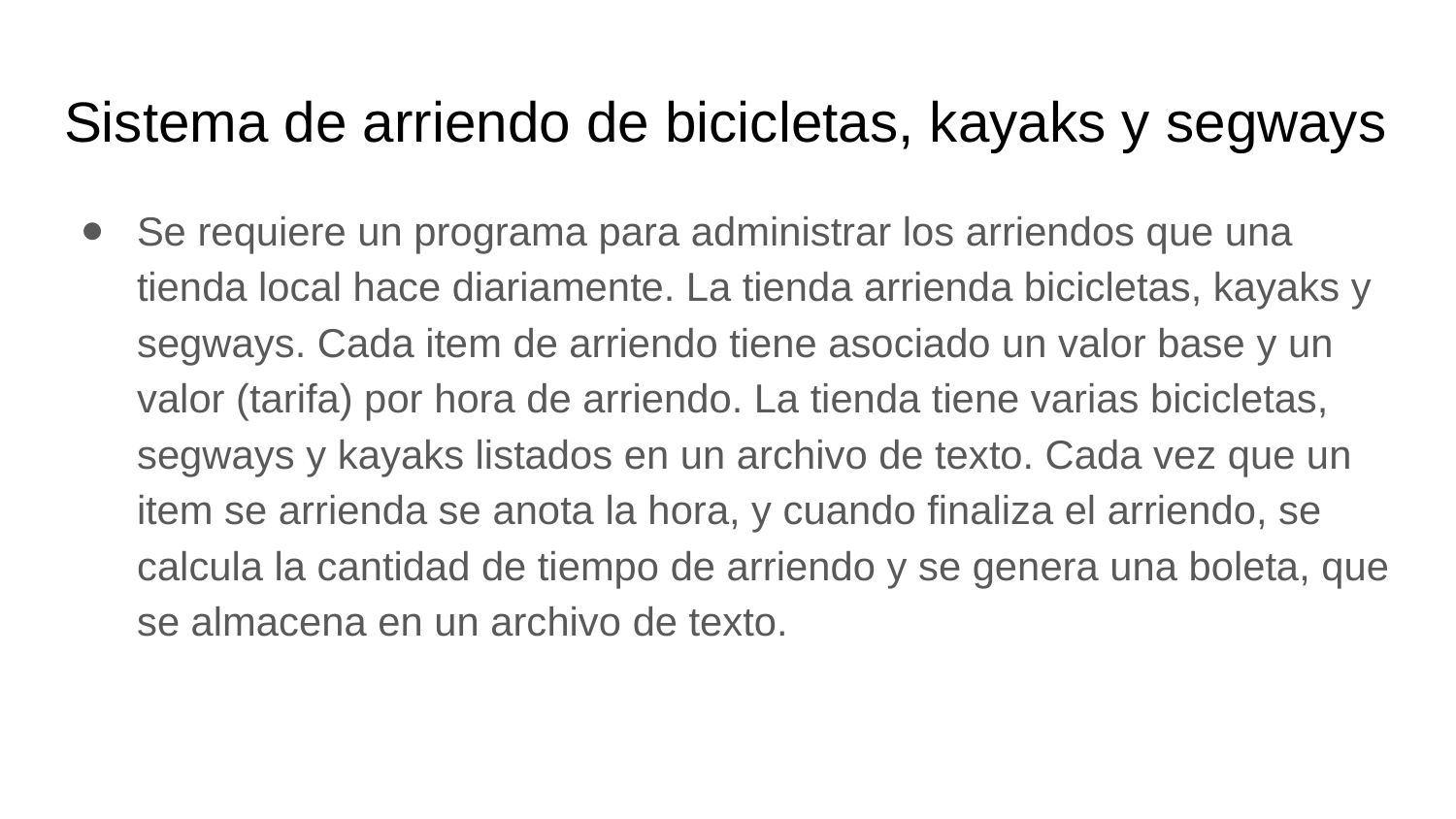

# Sistema de arriendo de bicicletas, kayaks y segways
Se requiere un programa para administrar los arriendos que una tienda local hace diariamente. La tienda arrienda bicicletas, kayaks y segways. Cada item de arriendo tiene asociado un valor base y un valor (tarifa) por hora de arriendo. La tienda tiene varias bicicletas, segways y kayaks listados en un archivo de texto. Cada vez que un item se arrienda se anota la hora, y cuando finaliza el arriendo, se calcula la cantidad de tiempo de arriendo y se genera una boleta, que se almacena en un archivo de texto.